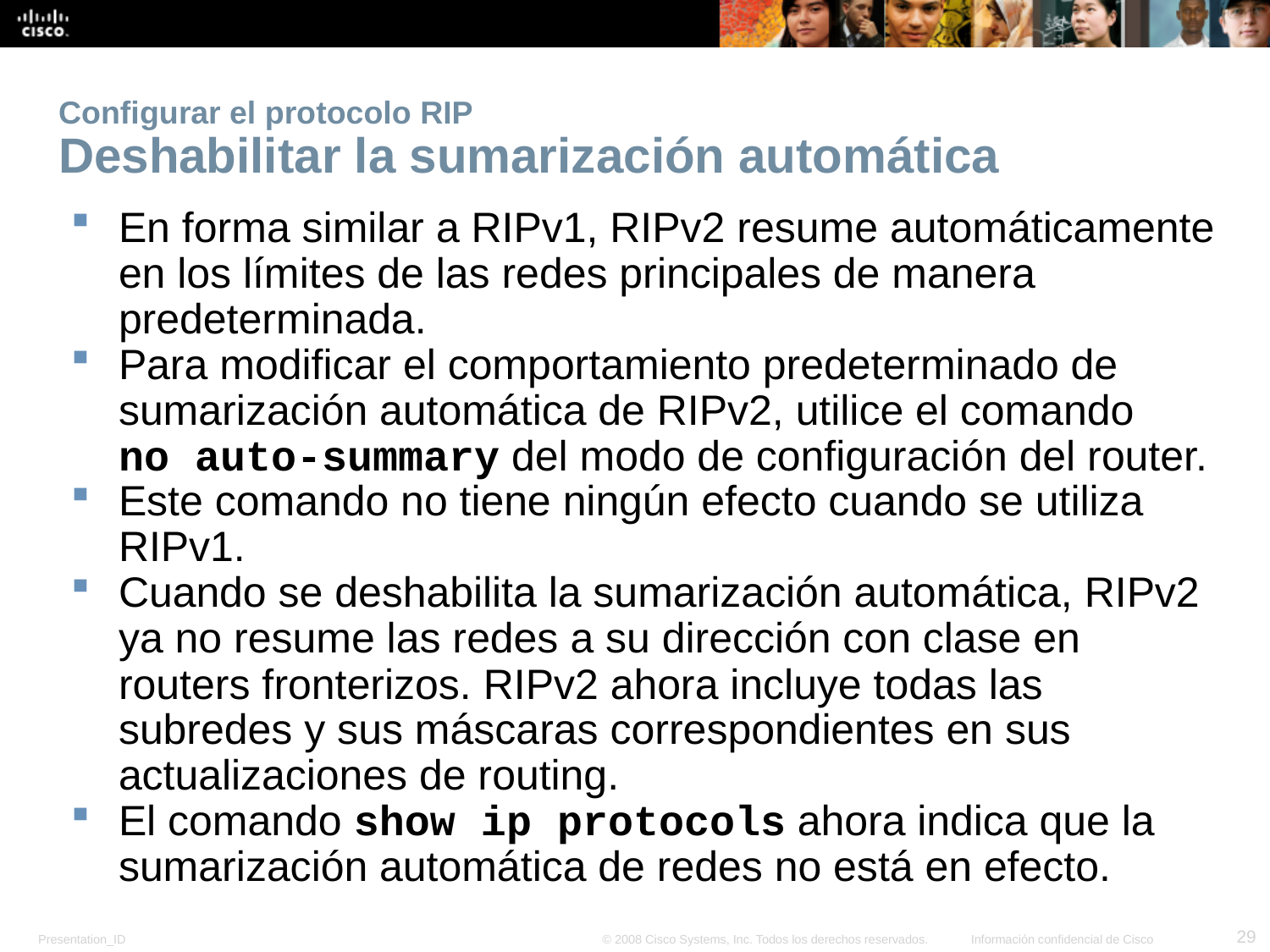

# Configurar el protocolo RIP Deshabilitar la sumarización automática
En forma similar a RIPv1, RIPv2 resume automáticamente en los límites de las redes principales de manera predeterminada.
Para modificar el comportamiento predeterminado de sumarización automática de RIPv2, utilice el comando no auto-summary del modo de configuración del router.
Este comando no tiene ningún efecto cuando se utiliza RIPv1.
Cuando se deshabilita la sumarización automática, RIPv2 ya no resume las redes a su dirección con clase en routers fronterizos. RIPv2 ahora incluye todas las subredes y sus máscaras correspondientes en sus actualizaciones de routing.
El comando show ip protocols ahora indica que la sumarización automática de redes no está en efecto.